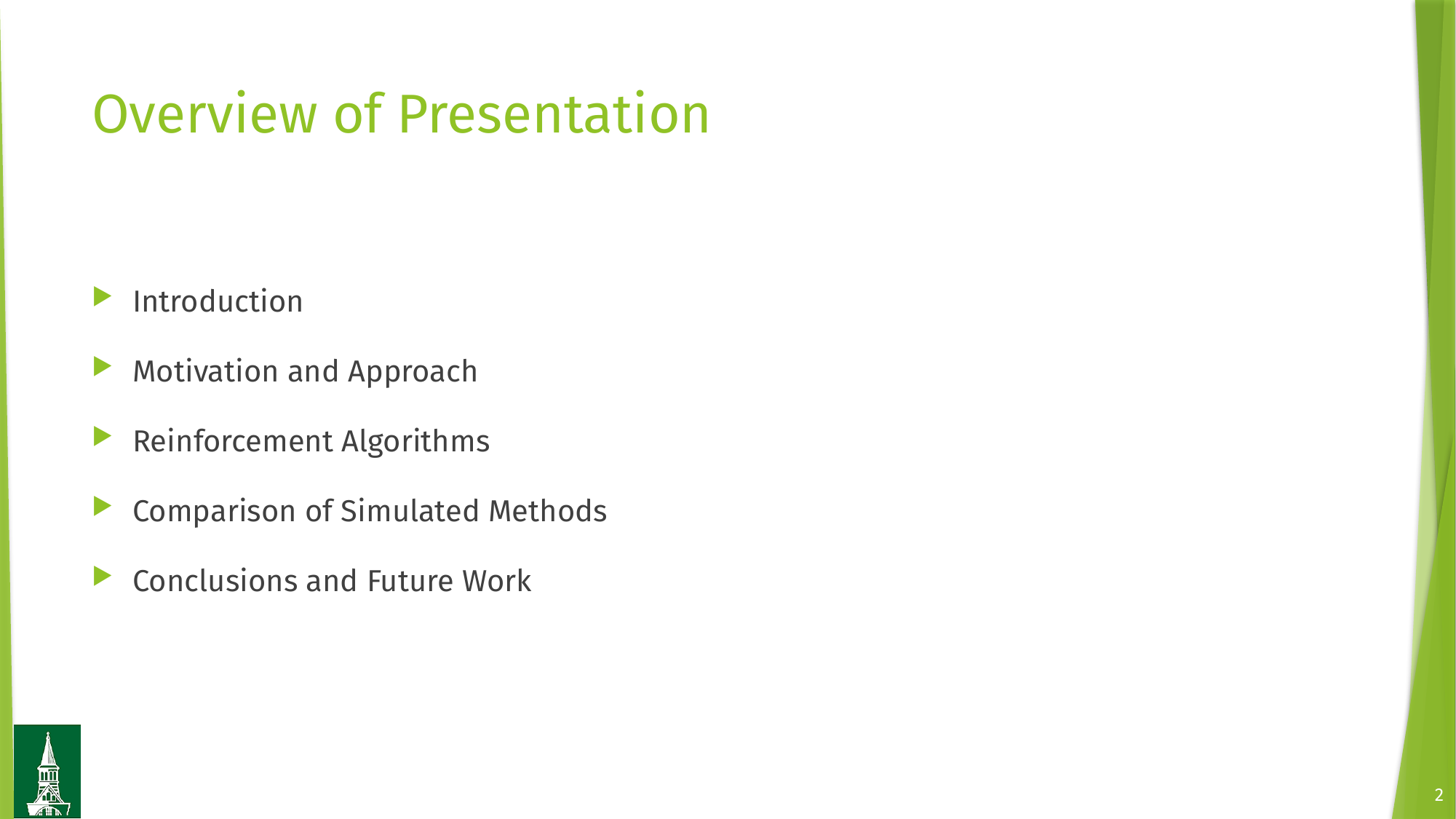

# Overview of Presentation
Introduction
Motivation and Approach
Reinforcement Algorithms
Comparison of Simulated Methods
Conclusions and Future Work
2